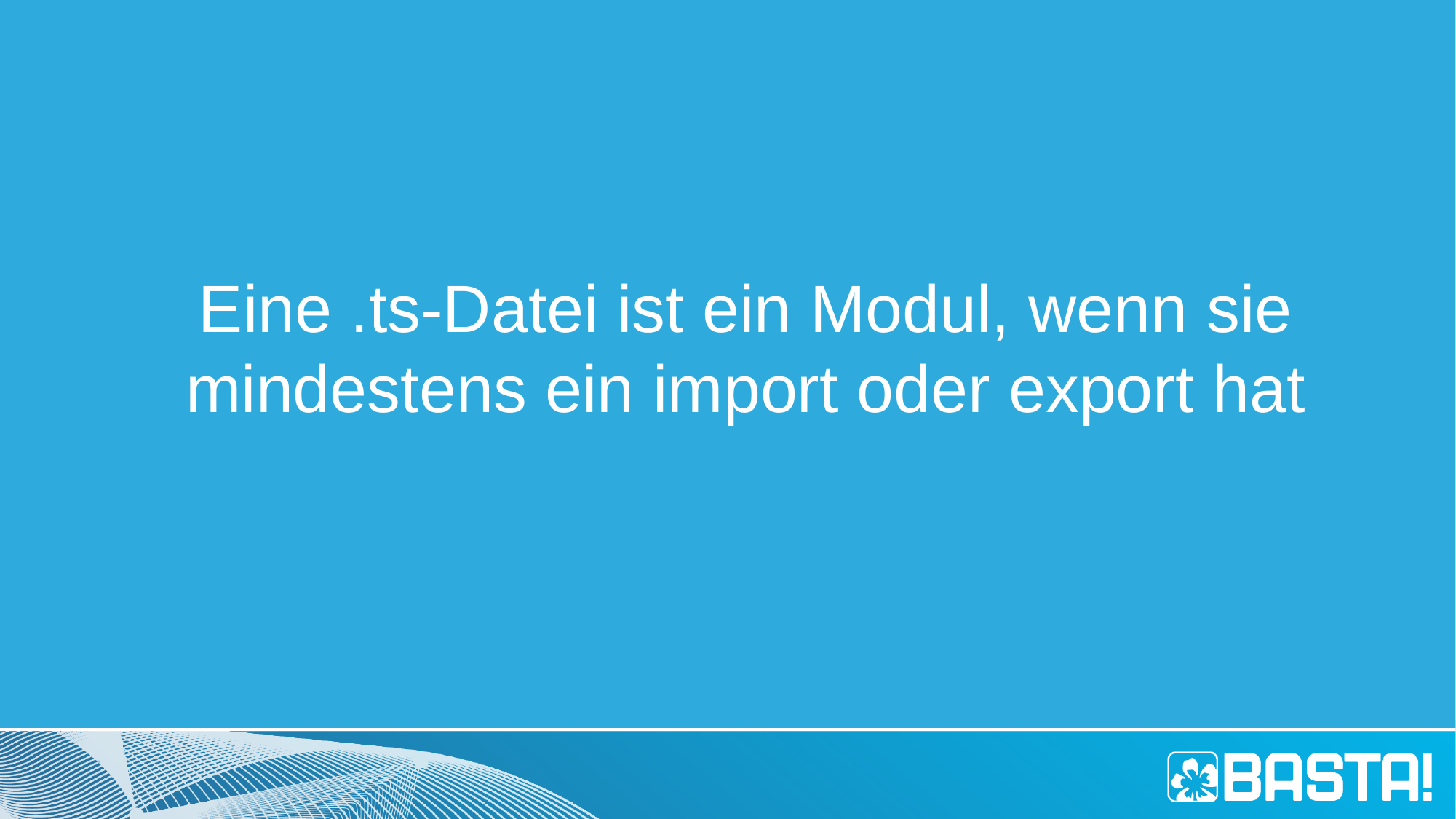

# Eine .ts-Datei ist ein Modul, wenn sie mindestens ein import oder export hat